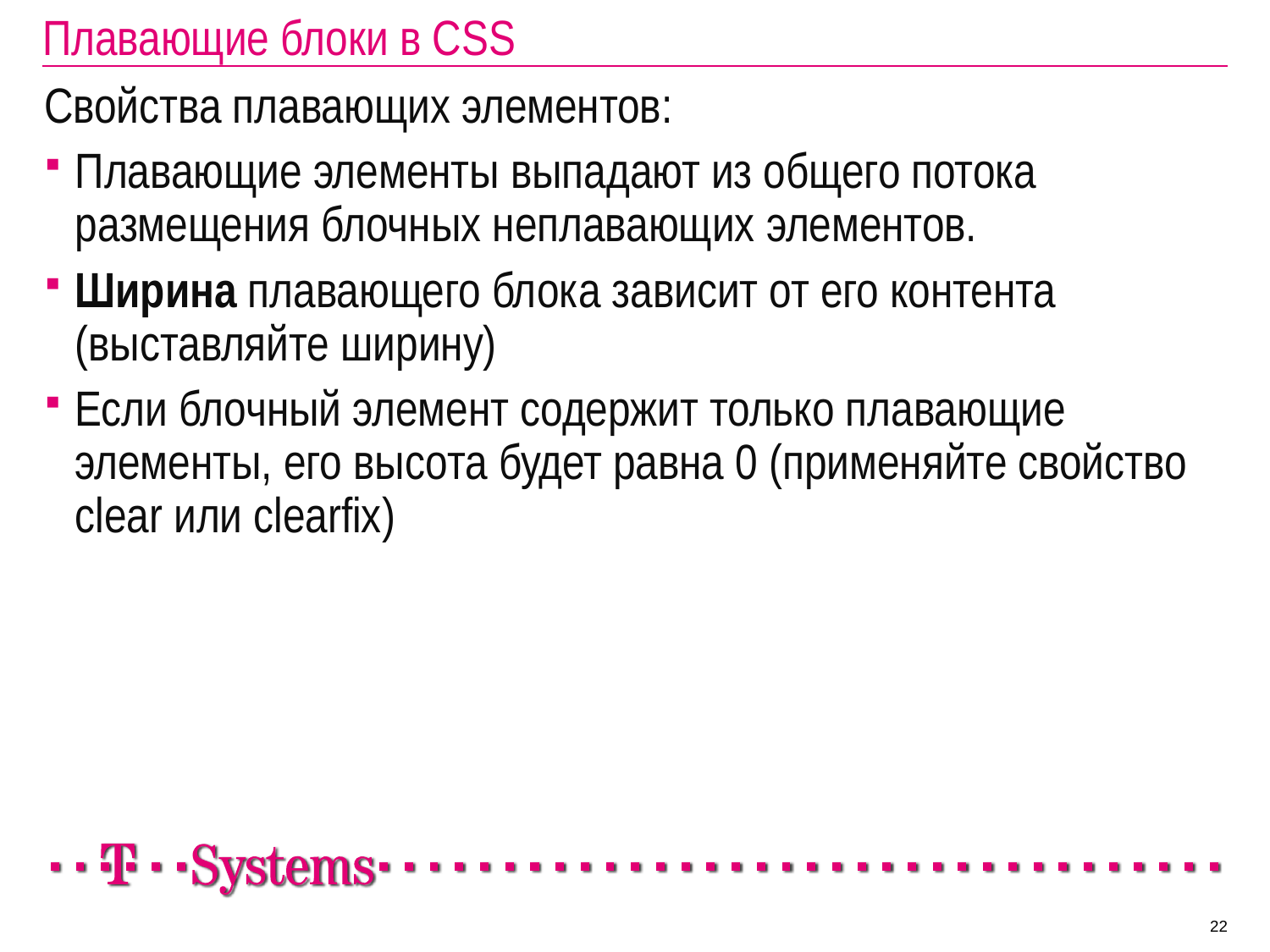

# Плавающие блоки в CSS
Свойства плавающих элементов:
Плавающие элементы выпадают из общего потока размещения блочных неплавающих элементов.
Ширина плавающего блока зависит от его контента (выставляйте ширину)
Если блочный элемент содержит только плавающие элементы, его высота будет равна 0 (применяйте свойство clear или clearfix)

22